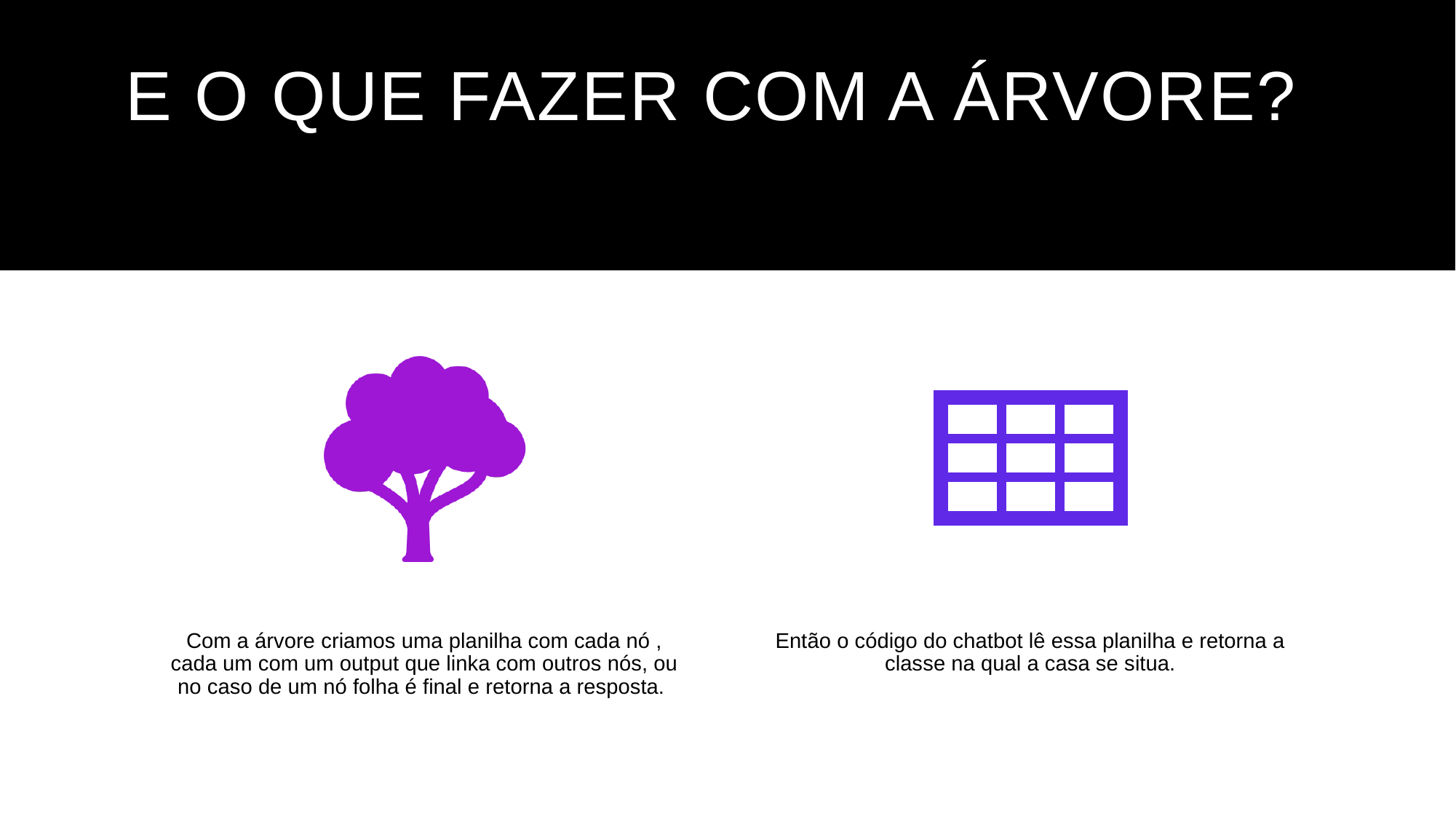

# E o que fazer com a árvore?
Com a árvore criamos uma planilha com cada nó , cada um com um output que linka com outros nós, ou no caso de um nó folha é final e retorna a resposta.
Então o código do chatbot lê essa planilha e retorna a classe na qual a casa se situa.